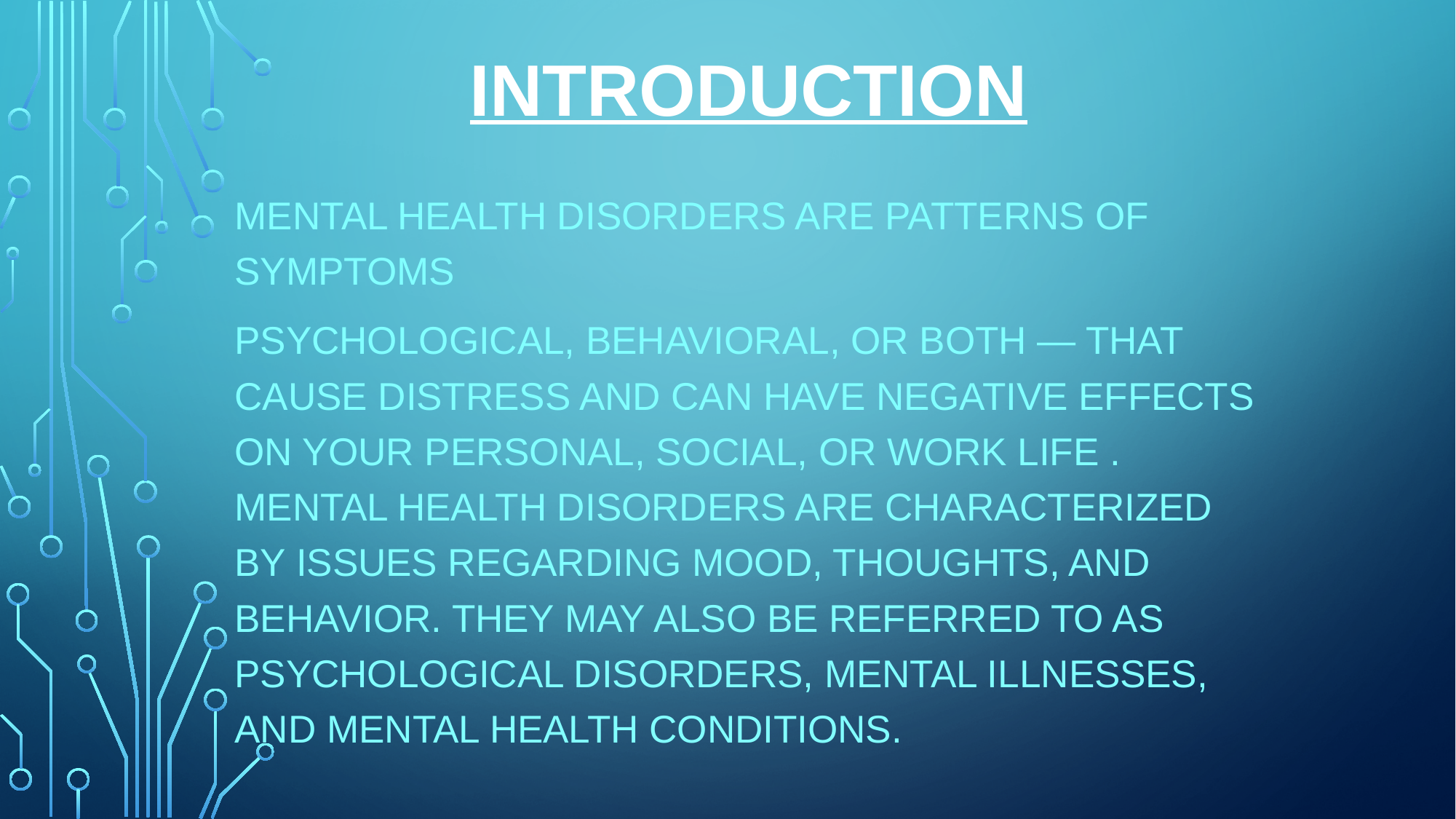

# introduction
Mental health disorders are patterns of symptoms
psychological, behavioral, or both — that cause distress and can have negative effects on your personal, social, or work life . Mental health disorders are characterized by issues regarding mood, thoughts, and behavior. They may also be referred to as psychological disorders, mental illnesses, and mental health conditions.